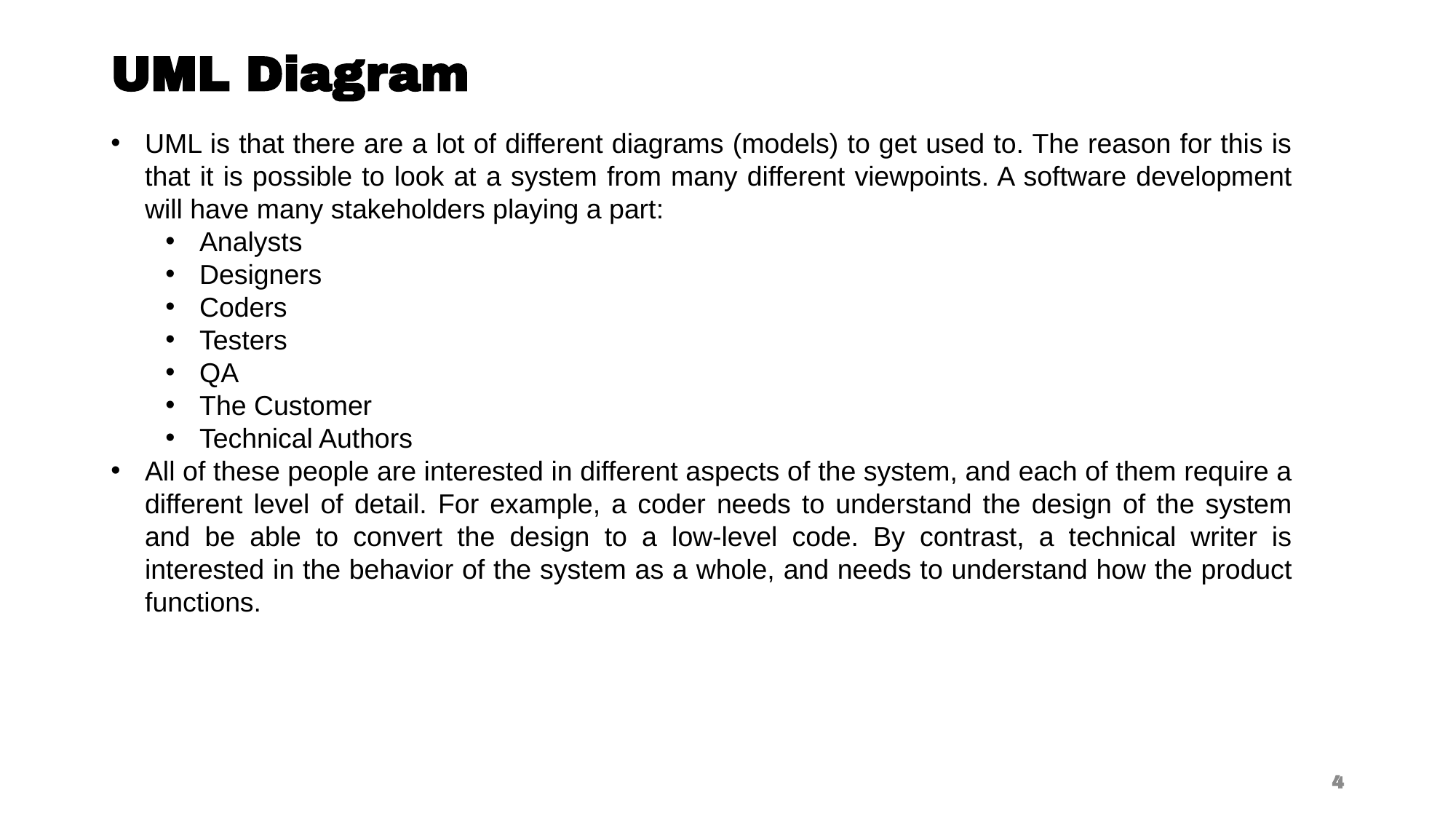

# UML Diagram
UML is that there are a lot of different diagrams (models) to get used to. The reason for this is that it is possible to look at a system from many different viewpoints. A software development will have many stakeholders playing a part:
Analysts
Designers
Coders
Testers
QA
The Customer
Technical Authors
All of these people are interested in different aspects of the system, and each of them require a different level of detail. For example, a coder needs to understand the design of the system and be able to convert the design to a low-level code. By contrast, a technical writer is interested in the behavior of the system as a whole, and needs to understand how the product functions.
4